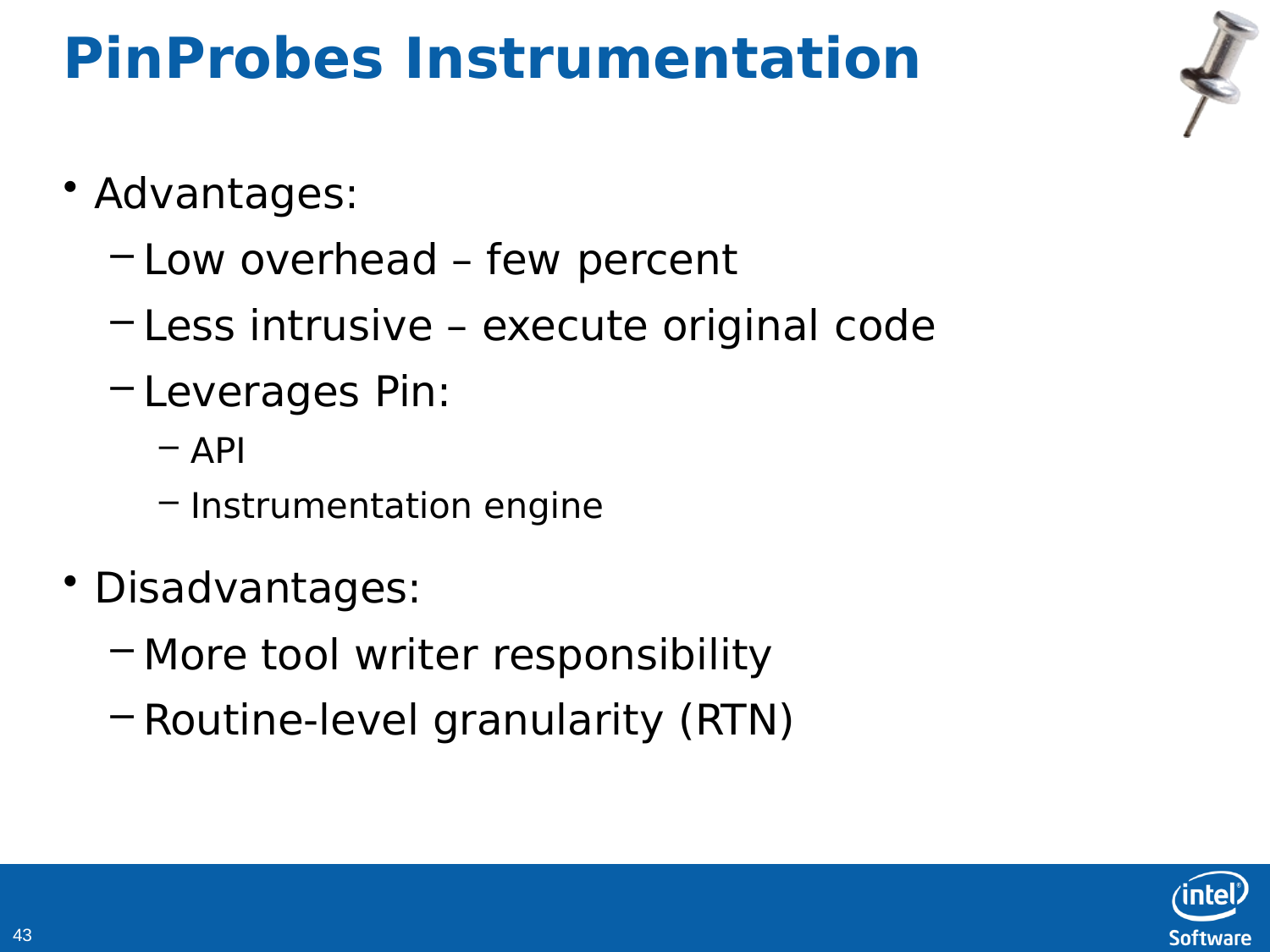

# PinProbes Instrumentation
Advantages:
Low overhead – few percent
Less intrusive – execute original code
Leverages Pin:
API
Instrumentation engine
Disadvantages:
More tool writer responsibility
Routine-level granularity (RTN)
43